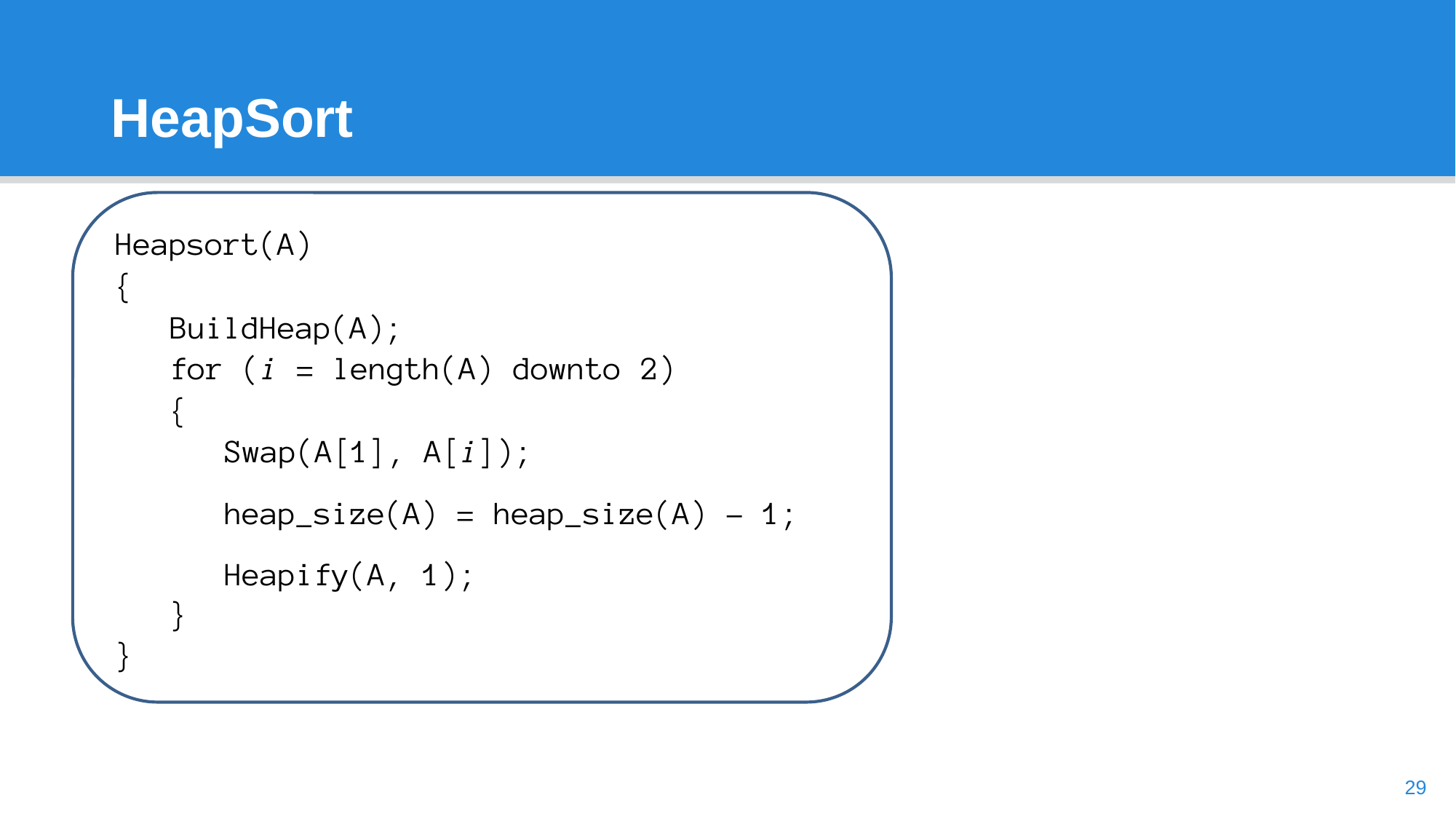

# HeapSort

Heapsort(A)
{
BuildHeap(A);
for (i = length(A) downto 2)
{
Swap(A[1], A[i]);
heap_size(A) = heap_size(A) - 1;
Heapify(A, 1);
}
}
29